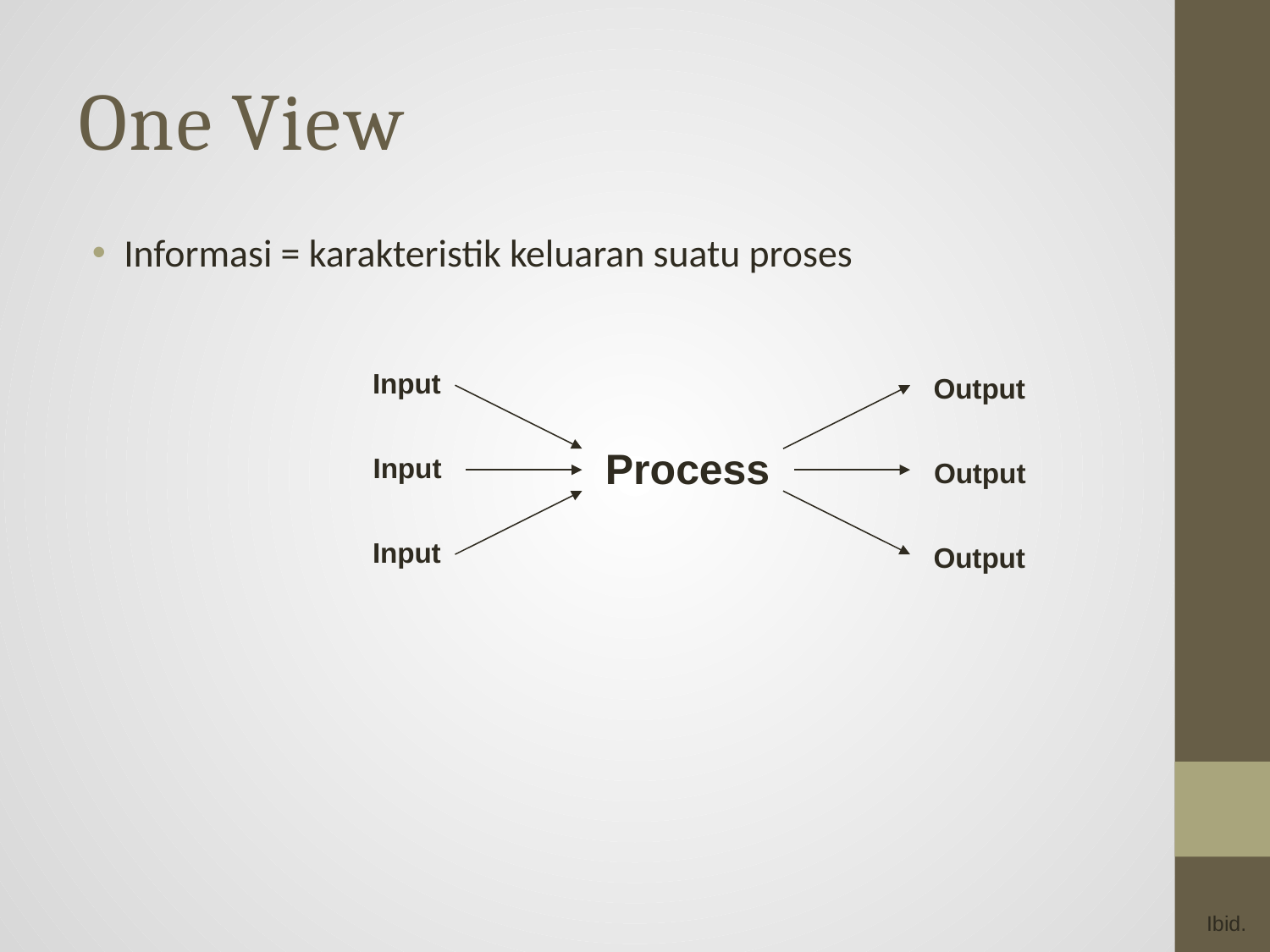

# One View
Informasi = karakteristik keluaran suatu proses

Input
Output
Process
Input
Output
Input
Output
Ibid.